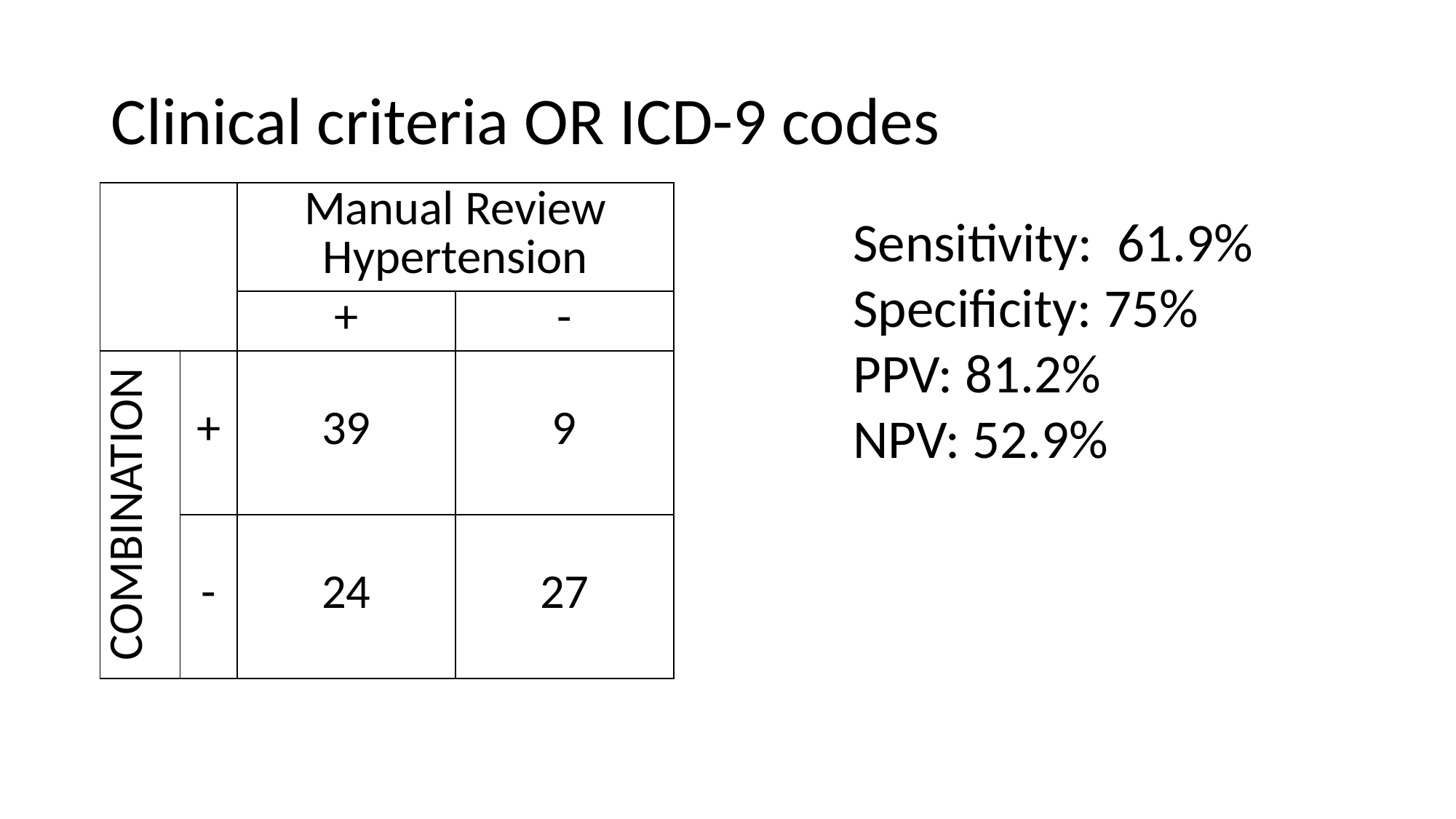

# Clinical criteria OR ICD-9 codes
|  |  | Manual Review Hypertension |  |
| --- | --- | --- | --- |
|  |  | + | - |
| COMBINATION | + | 39 | 9 |
|  | - | 24 | 27 |
Sensitivity:  61.9%
Specificity: 75%
PPV: 81.2%
NPV: 52.9%